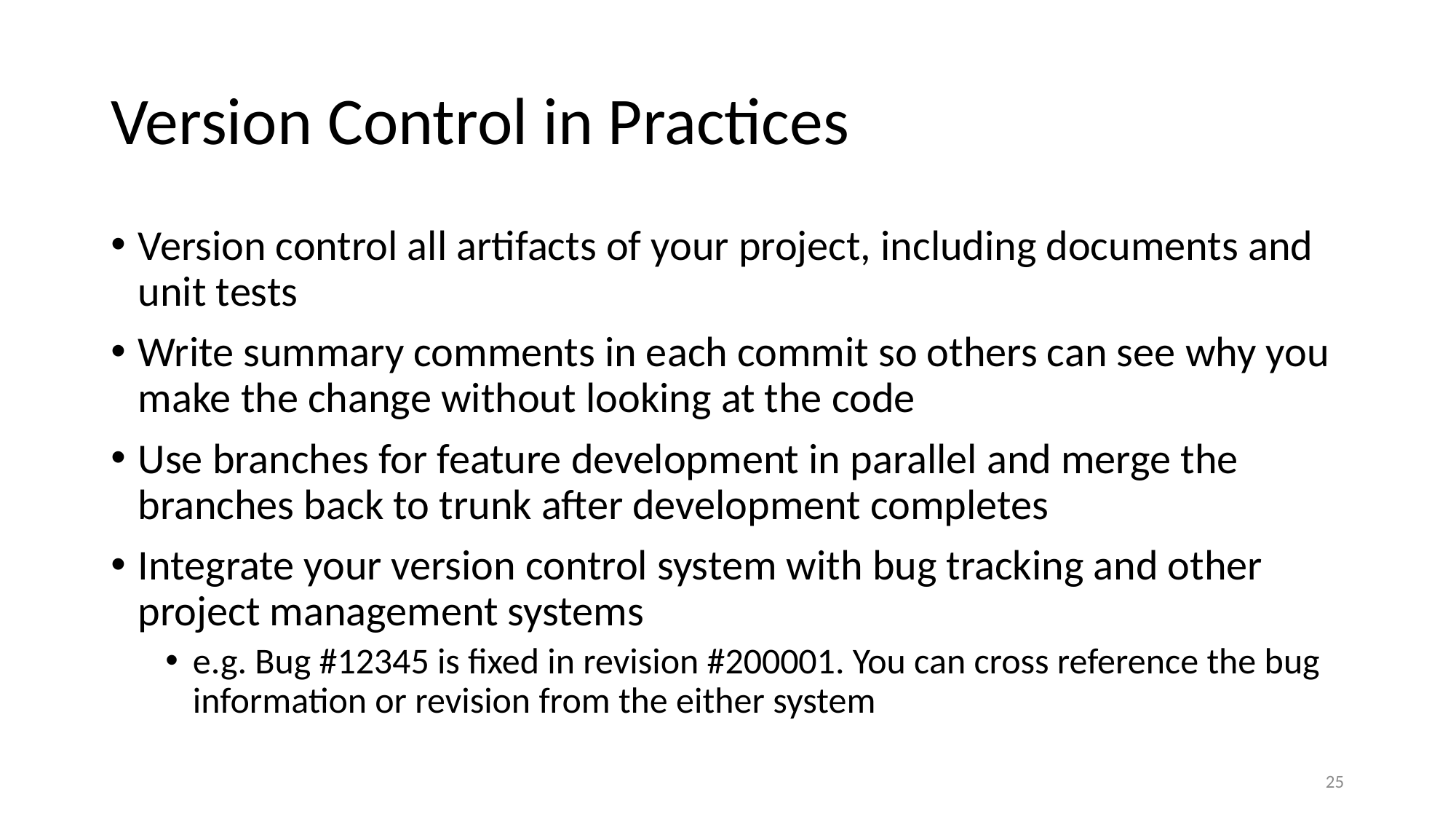

# Version Control in Practices
Version control all artifacts of your project, including documents and unit tests
Write summary comments in each commit so others can see why you make the change without looking at the code
Use branches for feature development in parallel and merge the branches back to trunk after development completes
Integrate your version control system with bug tracking and other project management systems
e.g. Bug #12345 is fixed in revision #200001. You can cross reference the bug information or revision from the either system

25